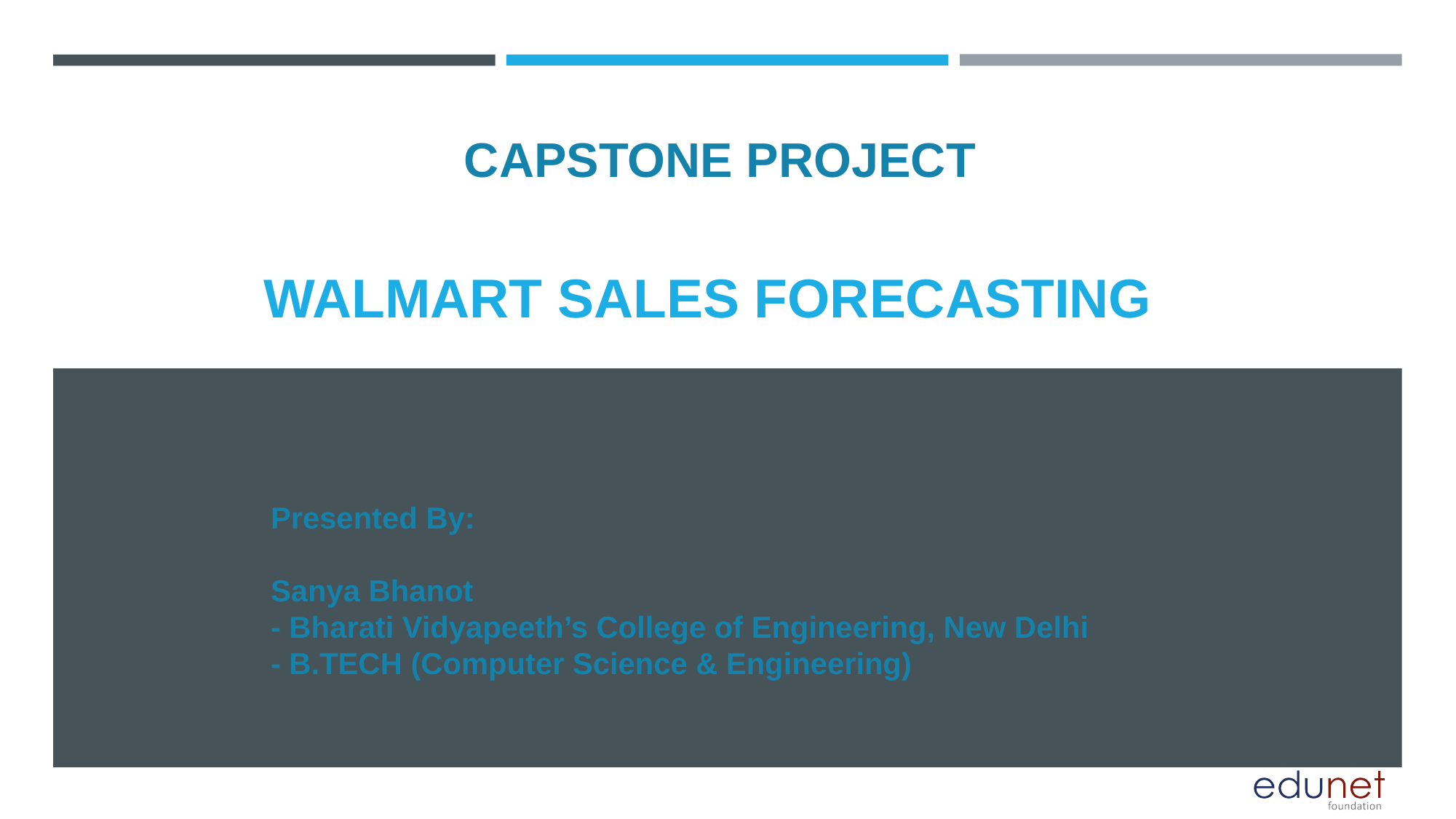

CAPSTONE PROJECT
# WALMART SALES FORECASTING
Presented By:

Sanya Bhanot
- Bharati Vidyapeeth’s College of Engineering, New Delhi
- B.TECH (Computer Science & Engineering)